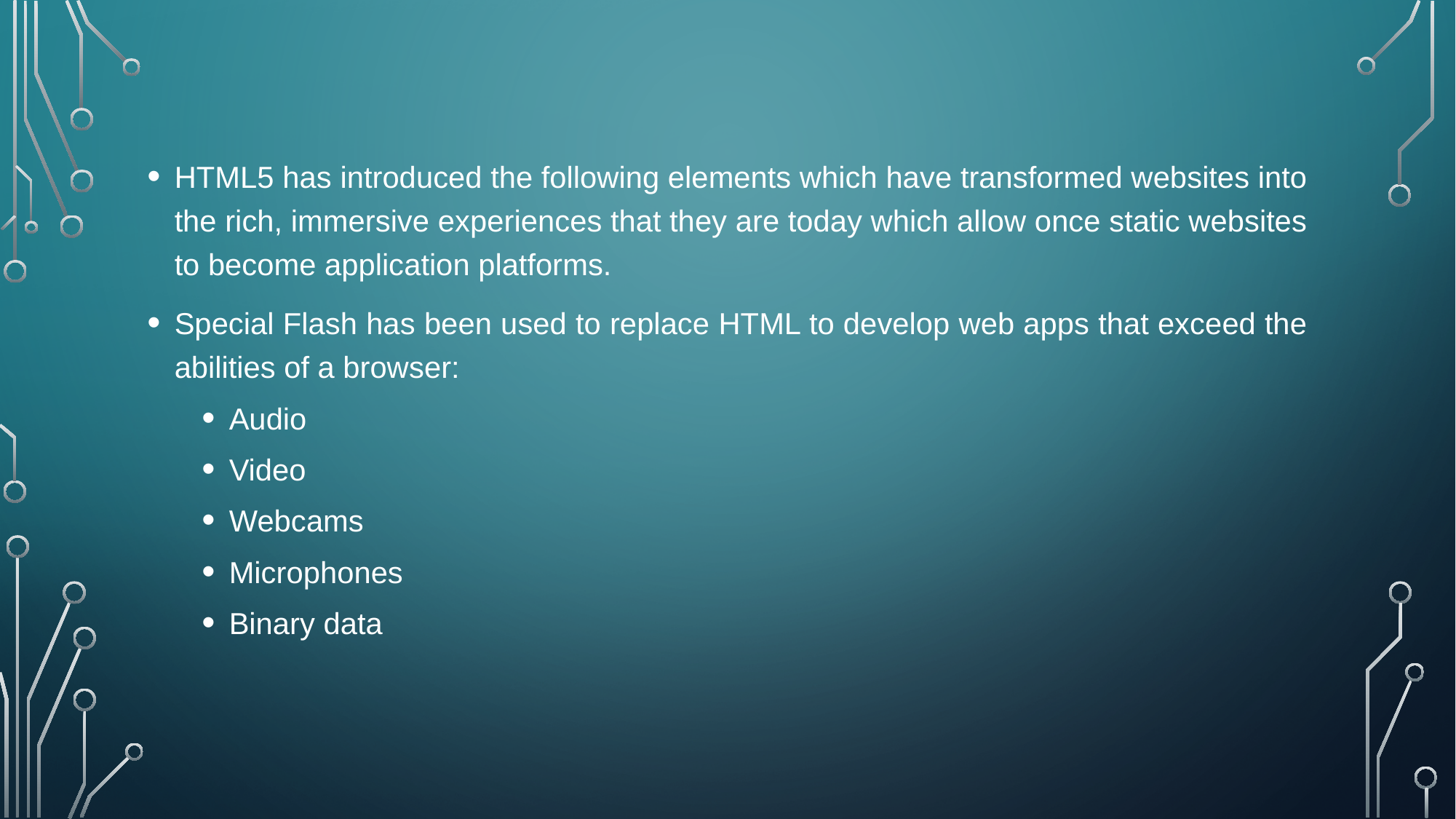

HTML5 has introduced the following elements which have transformed websites into the rich, immersive experiences that they are today which allow once static websites to become application platforms.
Special Flash has been used to replace HTML to develop web apps that exceed the abilities of a browser:
Audio
Video
Webcams
Microphones
Binary data